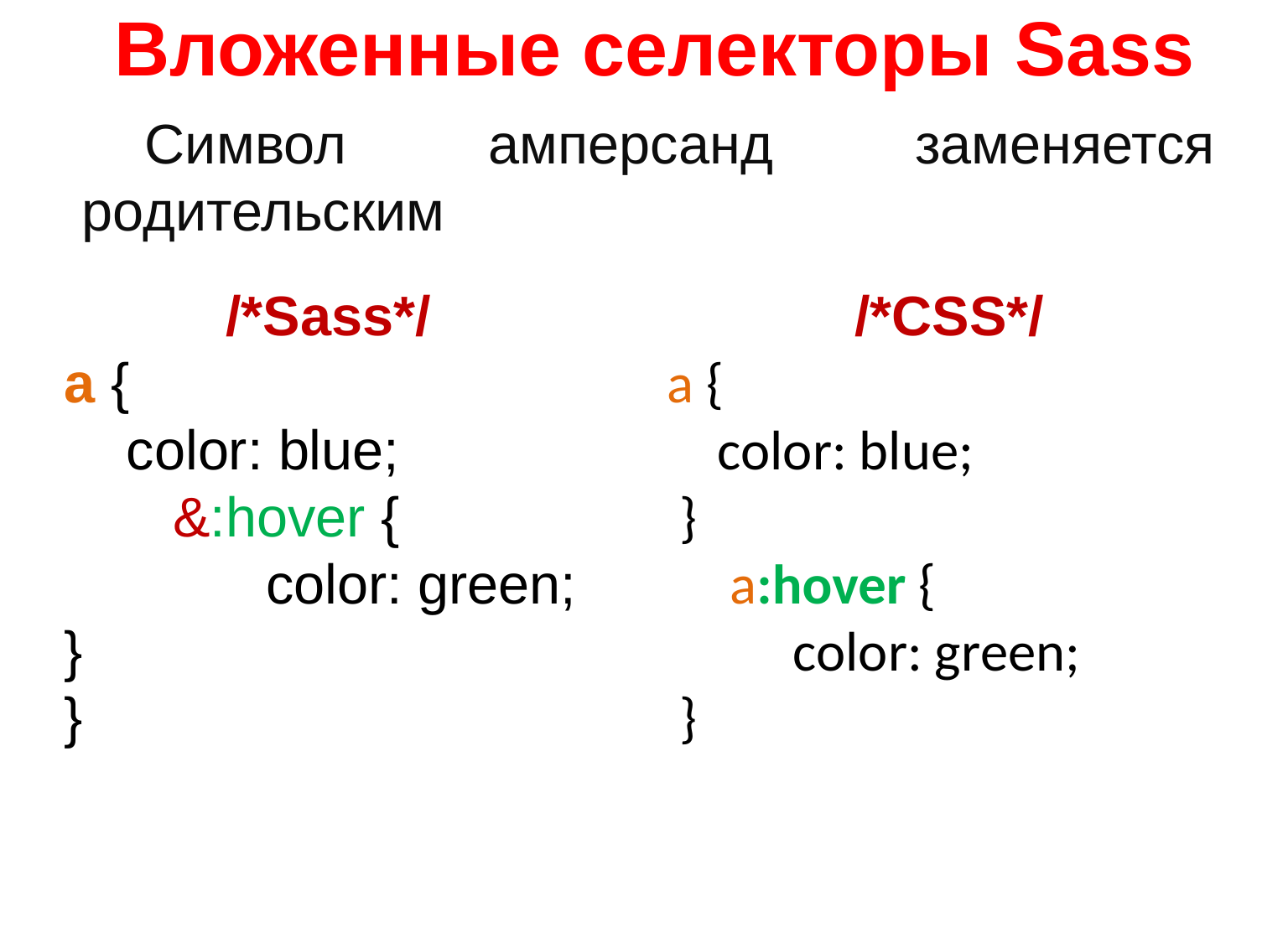

# Вложенные селекторы Sass
Символ амперсанд заменяется родительским
/*Sass*/
a {
    color: blue;
       &:hover {
             color: green;
}
}
/*CSS*/
a {
    color: blue;
 }
     a:hover {
          color: green;
 }